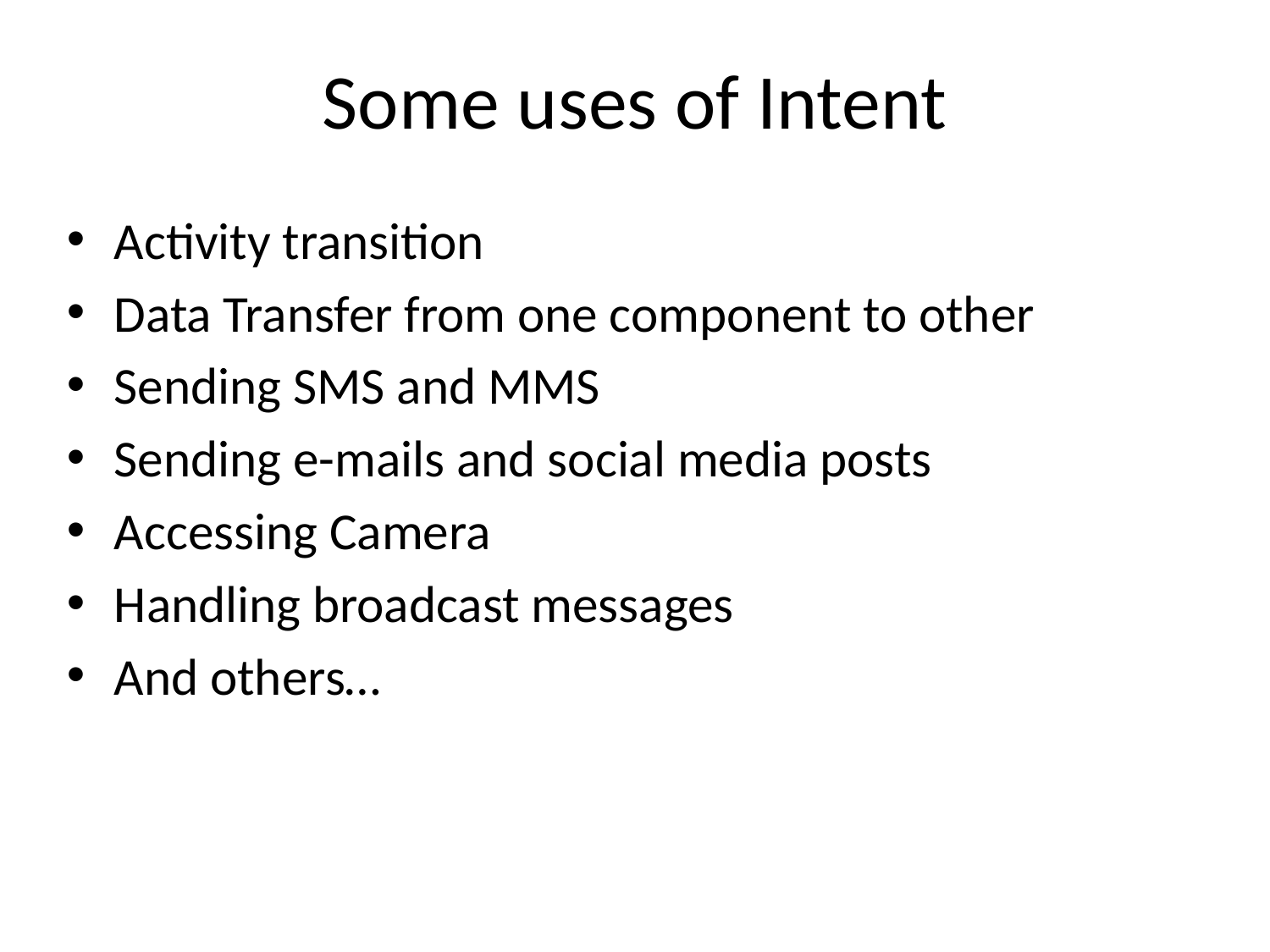

# Some uses of Intent
Activity transition
Data Transfer from one component to other
Sending SMS and MMS
Sending e-mails and social media posts
Accessing Camera
Handling broadcast messages
And others…